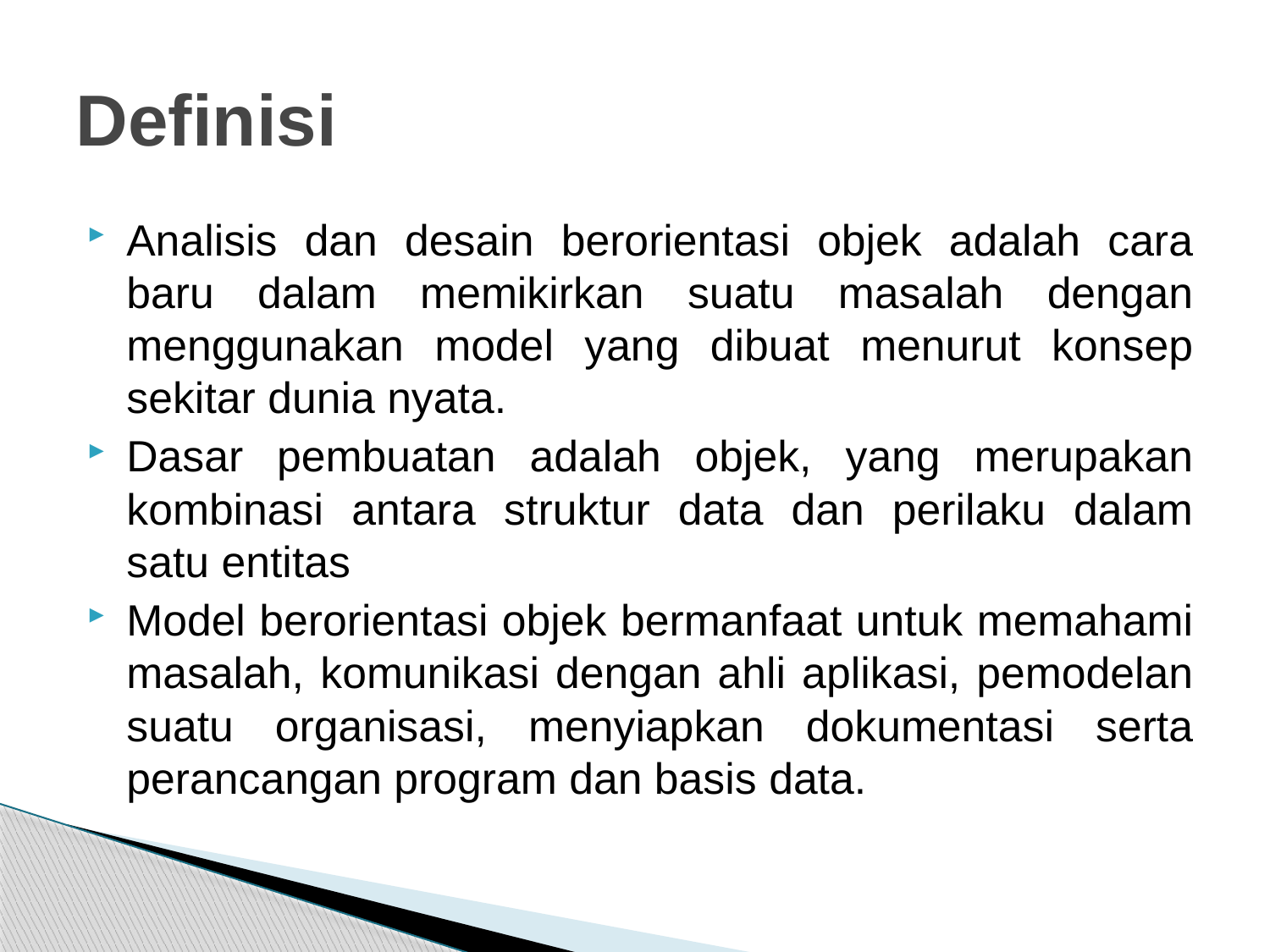

# Definisi
Analisis dan desain berorientasi objek adalah cara baru dalam memikirkan suatu masalah dengan menggunakan model yang dibuat menurut konsep sekitar dunia nyata.
Dasar pembuatan adalah objek, yang merupakan kombinasi antara struktur data dan perilaku dalam satu entitas
Model berorientasi objek bermanfaat untuk memahami masalah, komunikasi dengan ahli aplikasi, pemodelan suatu organisasi, menyiapkan dokumentasi serta perancangan program dan basis data.